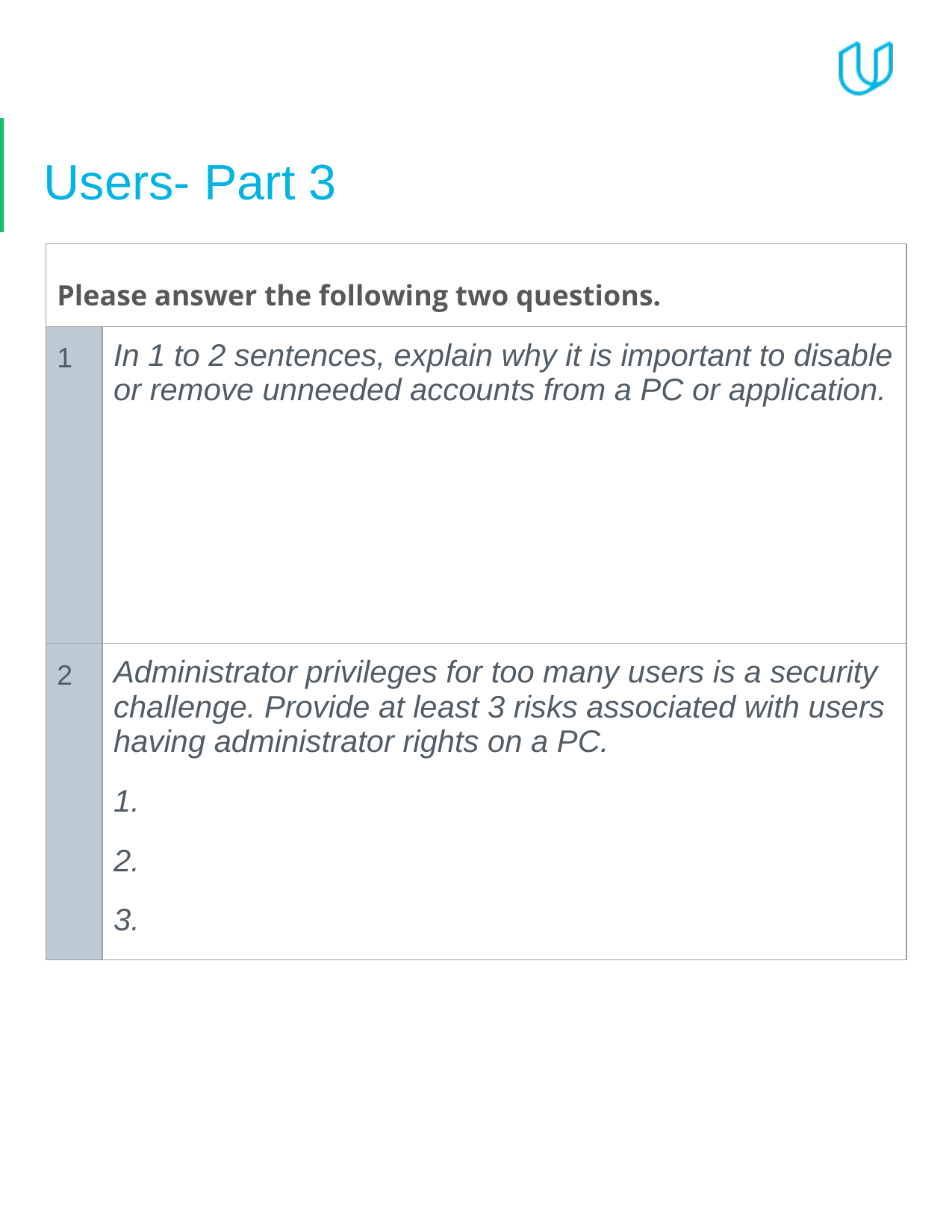

# Users- Part 3
| Please answer the following two questions. |  |
| --- | --- |
| 1 | In 1 to 2 sentences, explain why it is important to disable or remove unneeded accounts from a PC or application. |
| 2 | Administrator privileges for too many users is a security challenge. Provide at least 3 risks associated with users having administrator rights on a PC. 1. 2. 3. |